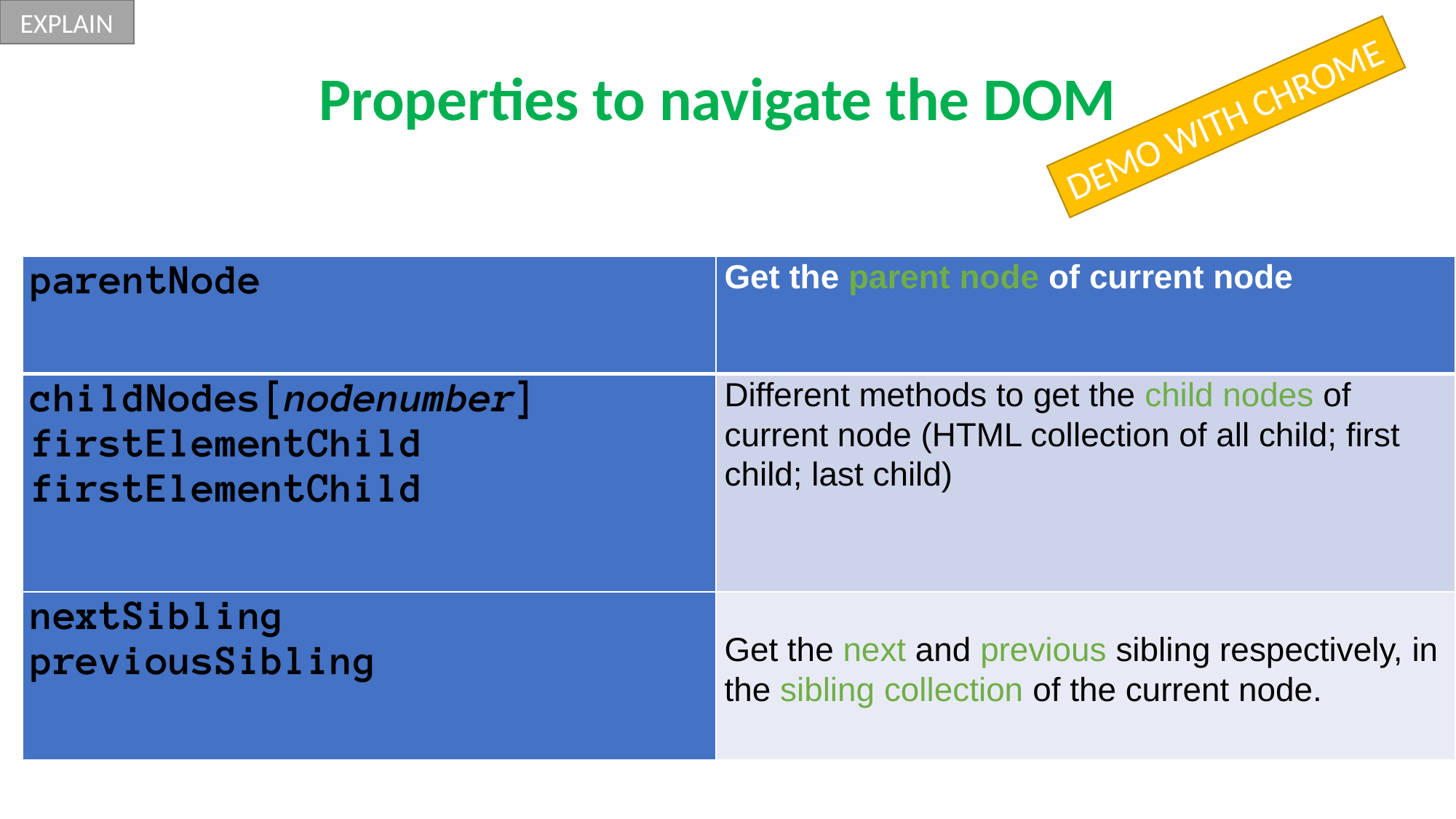

EXPLAIN
Properties to navigate the DOM
DEMO WITH CHROME
| parentNode | Get the parent node of current node |
| --- | --- |
| childNodes[nodenumber] firstElementChild firstElementChild | Different methods to get the child nodes of current node (HTML collection of all child; first child; last child) |
| nextSibling previousSibling | Get the next and previous sibling respectively, in the sibling collection of the current node. |